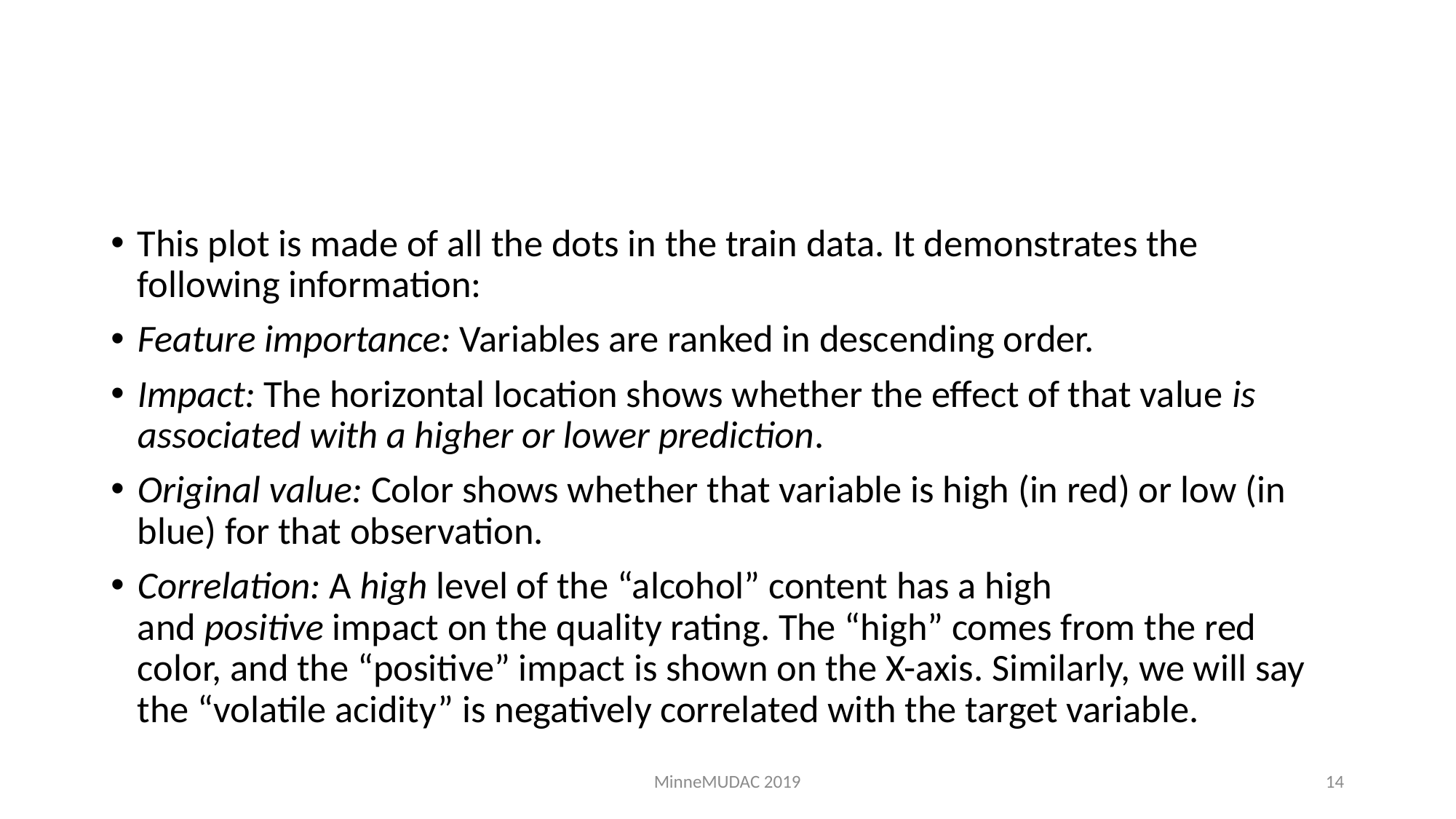

#
This plot is made of all the dots in the train data. It demonstrates the following information:
Feature importance: Variables are ranked in descending order.
Impact: The horizontal location shows whether the effect of that value is associated with a higher or lower prediction.
Original value: Color shows whether that variable is high (in red) or low (in blue) for that observation.
Correlation: A high level of the “alcohol” content has a high and positive impact on the quality rating. The “high” comes from the red color, and the “positive” impact is shown on the X-axis. Similarly, we will say the “volatile acidity” is negatively correlated with the target variable.

MinneMUDAC 2019
14